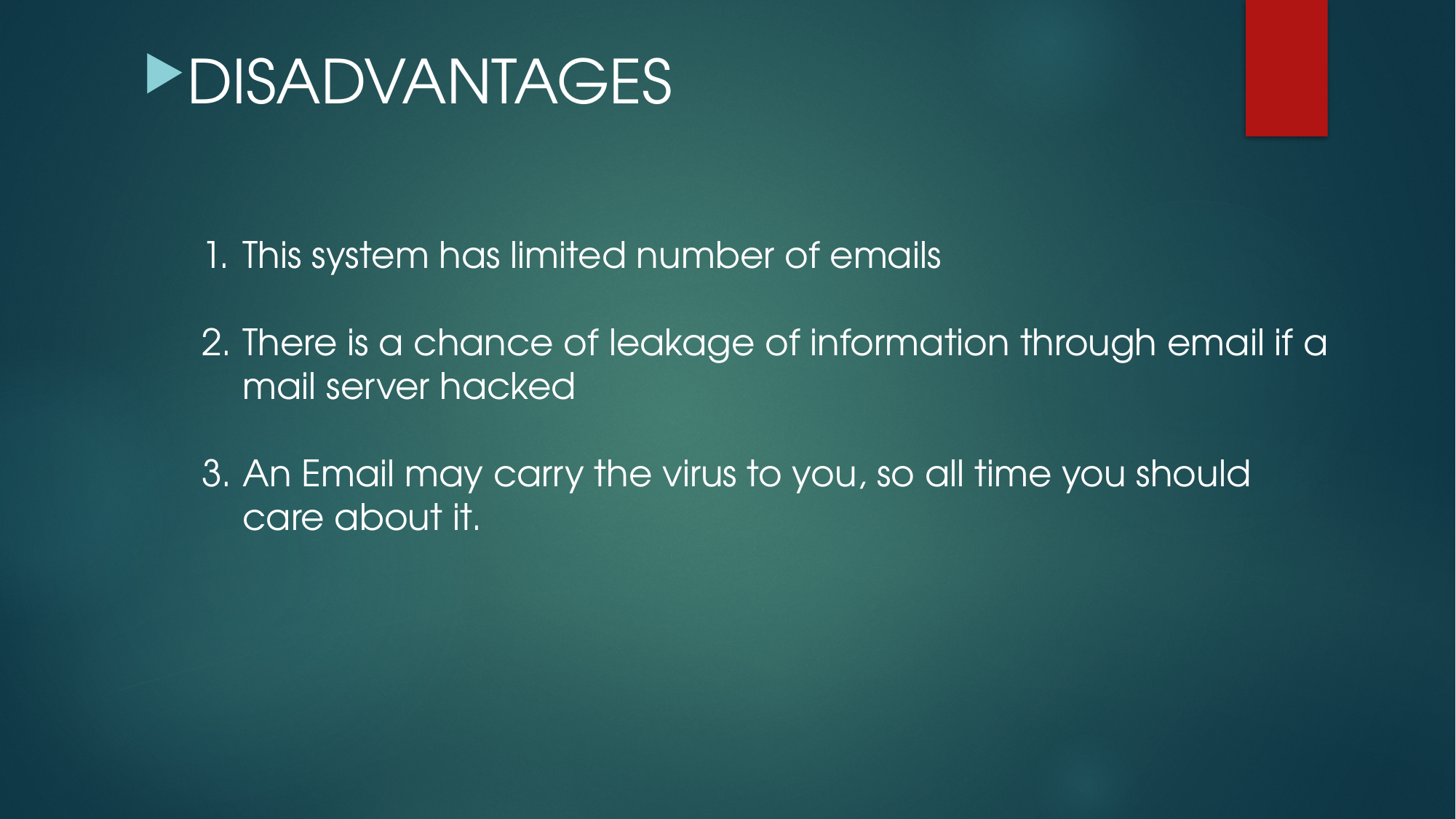

DISADVANTAGES
This system has limited number of emails

There is a chance of leakage of information through email if a mail server hacked

An Email may carry the virus to you, so all time you should care about it.